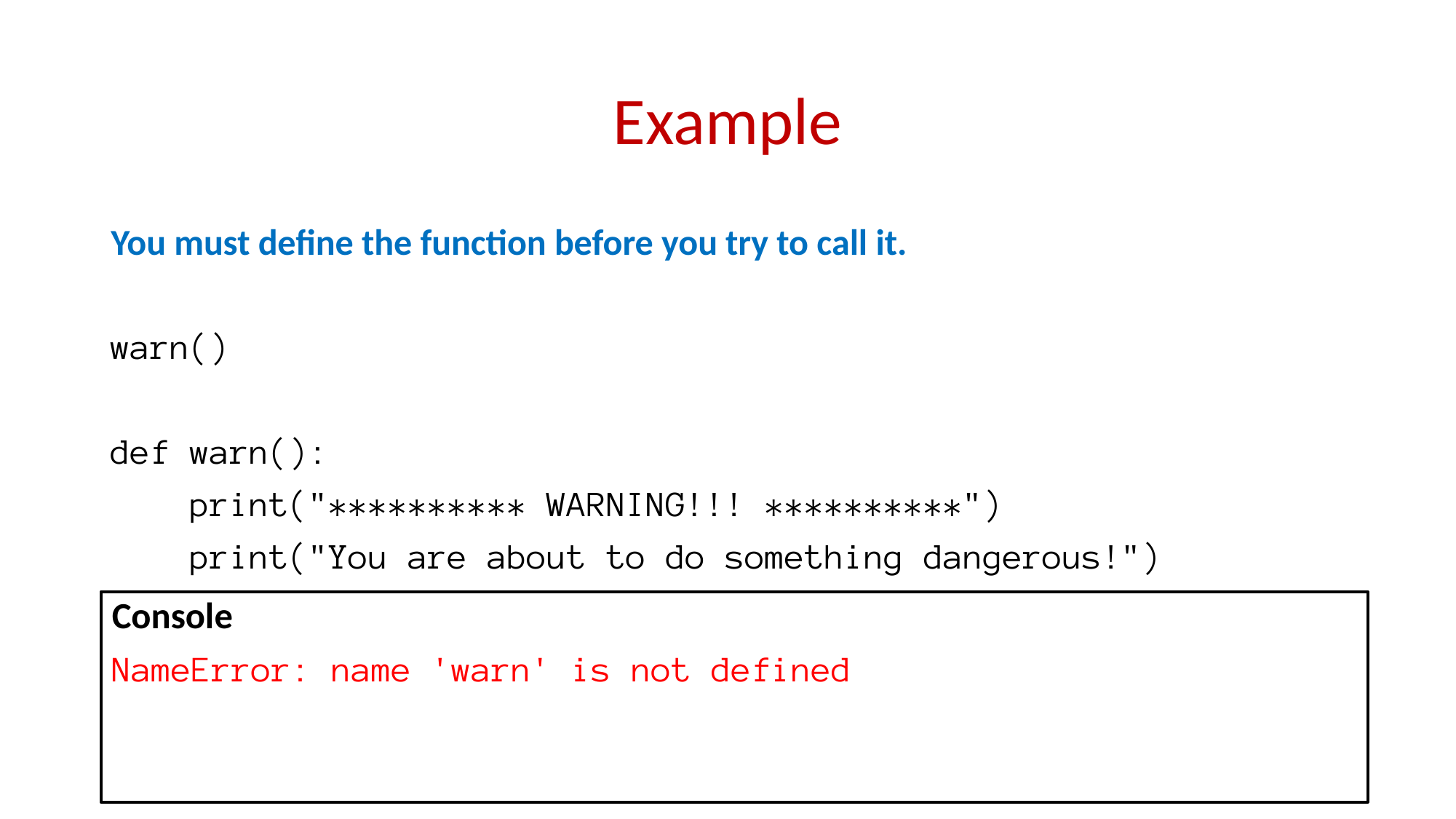

# Example
You must define the function before you try to call it.

warn()

def warn():
    print("********** WARNING!!! **********")
    print("You are about to do something dangerous!")

Console
NameError: name 'warn' is not defined